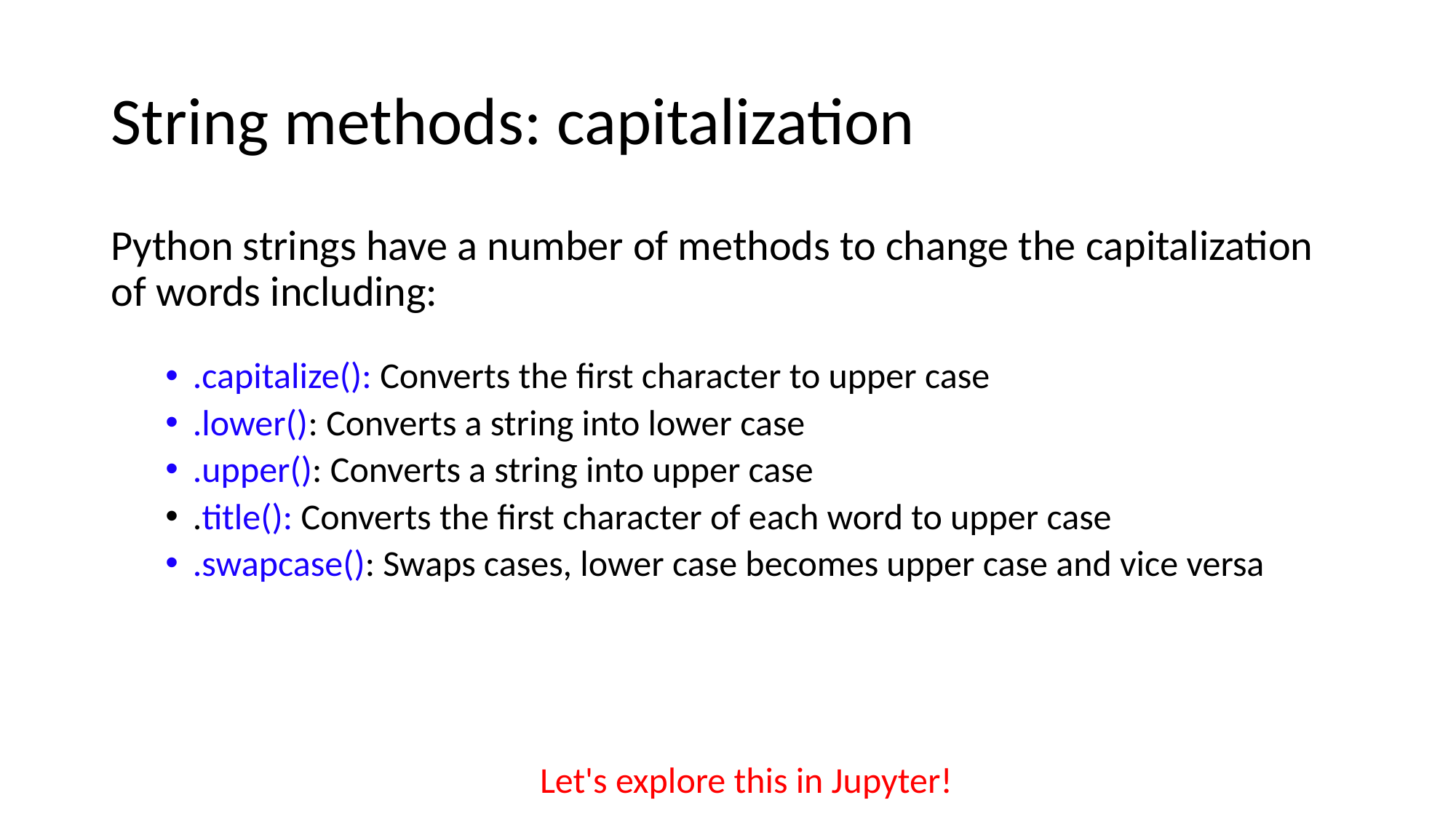

# String methods: capitalization
Python strings have a number of methods to change the capitalization of words including:

.capitalize(): Converts the first character to upper case
.lower(): Converts a string into lower case
.upper(): Converts a string into upper case
.title(): Converts the first character of each word to upper case
.swapcase(): Swaps cases, lower case becomes upper case and vice versa
Let's explore this in Jupyter!